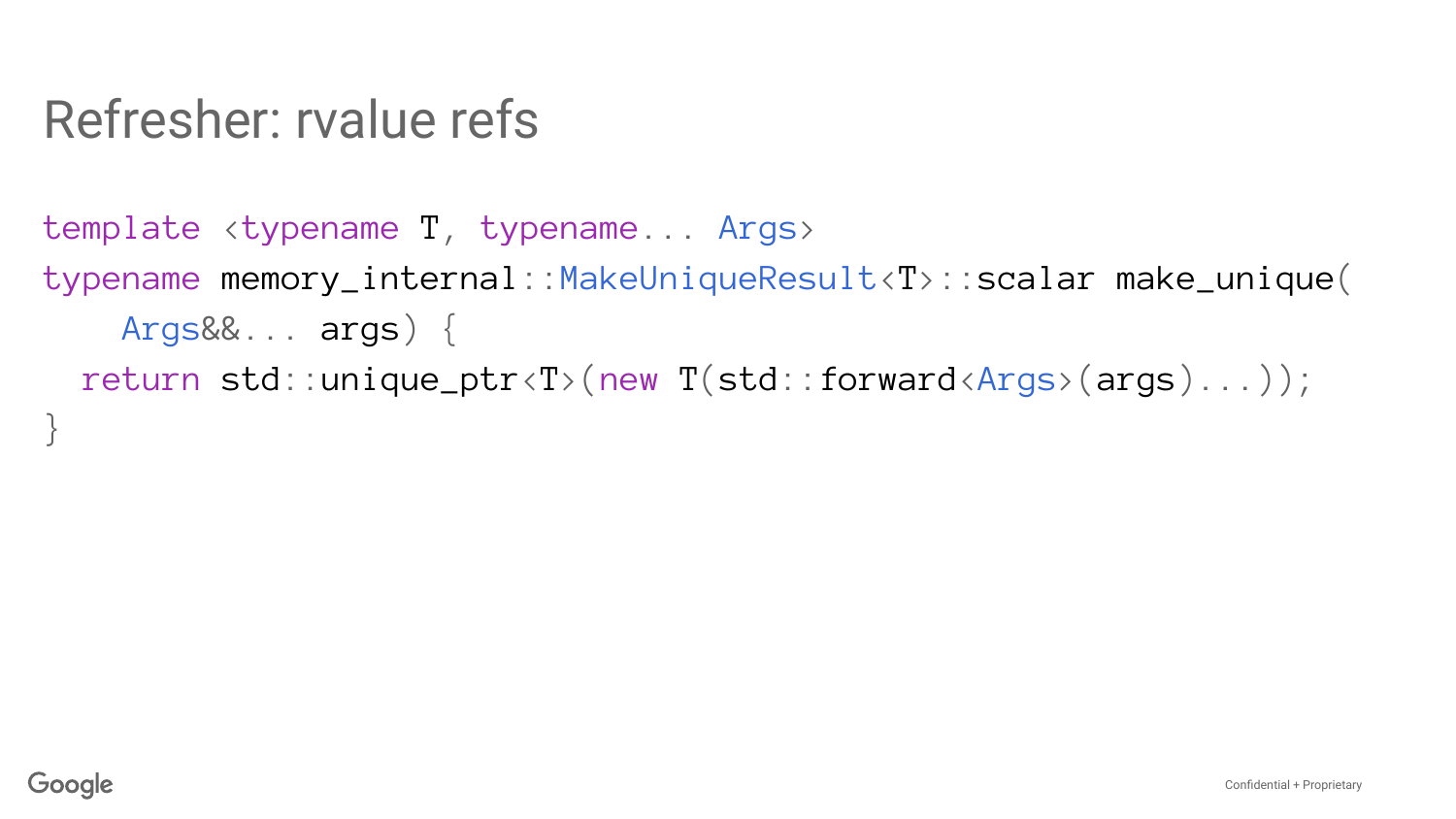

# Refresher: rvalue refs
template <typename T, typename... Args>
typename memory_internal::MakeUniqueResult<T>::scalar make_unique(
    Args&&... args) {
  return std::unique_ptr<T>(new T(std::forward<Args>(args)...));
}